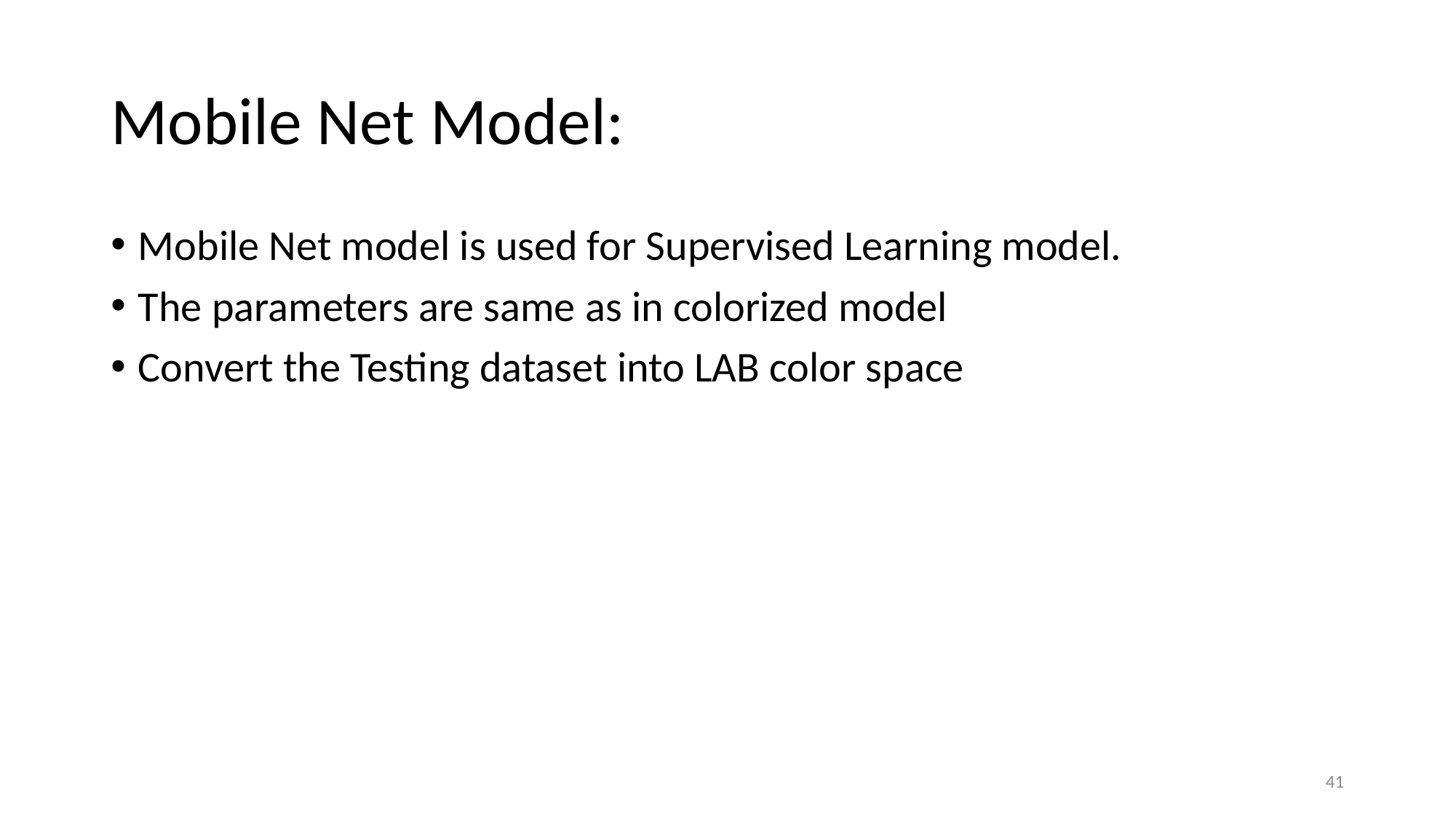

# Mobile Net Model:
Mobile Net model is used for Supervised Learning model.
The parameters are same as in colorized model
Convert the Testing dataset into LAB color space

41